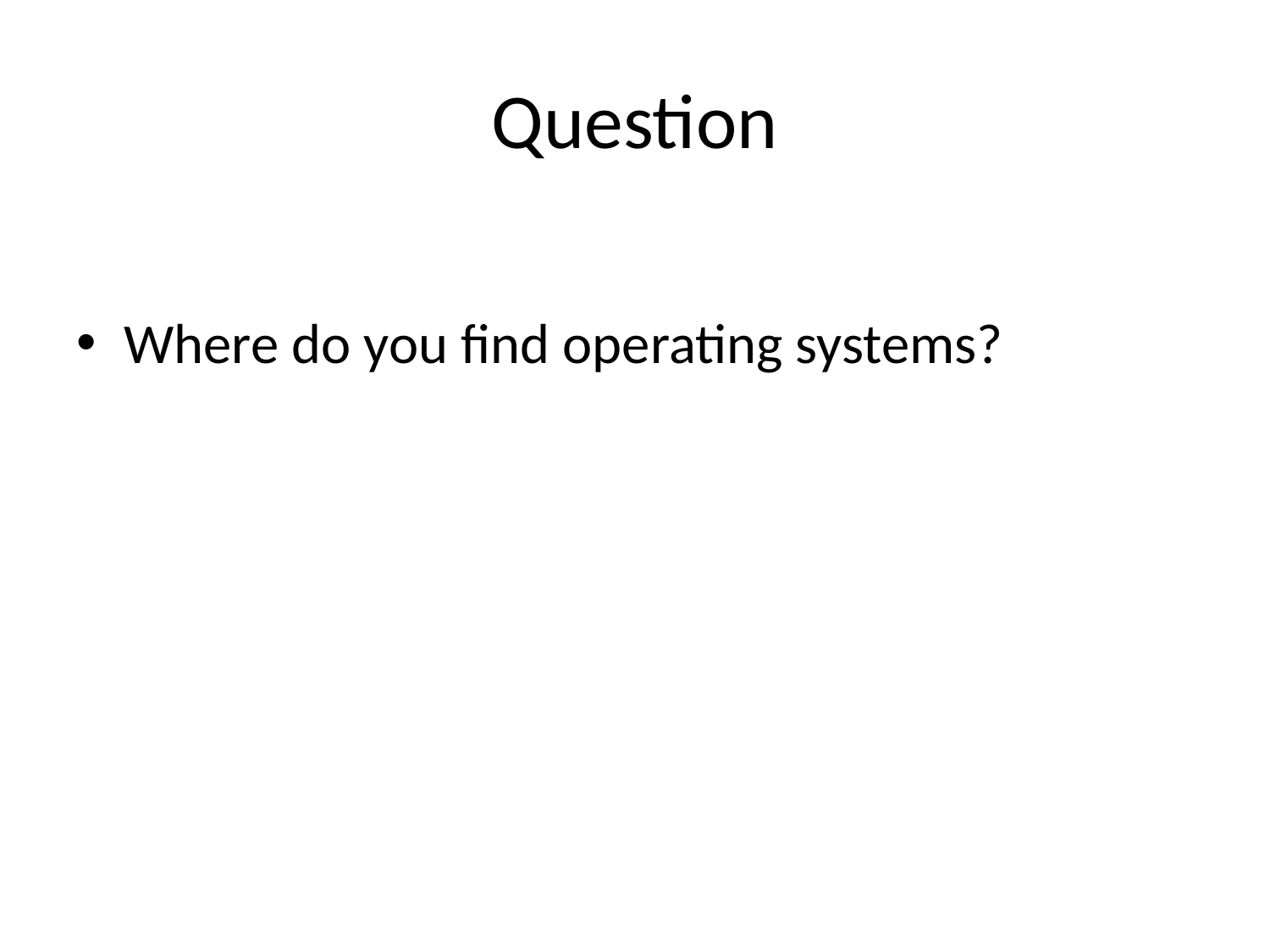

# Question

Where do you find operating systems?